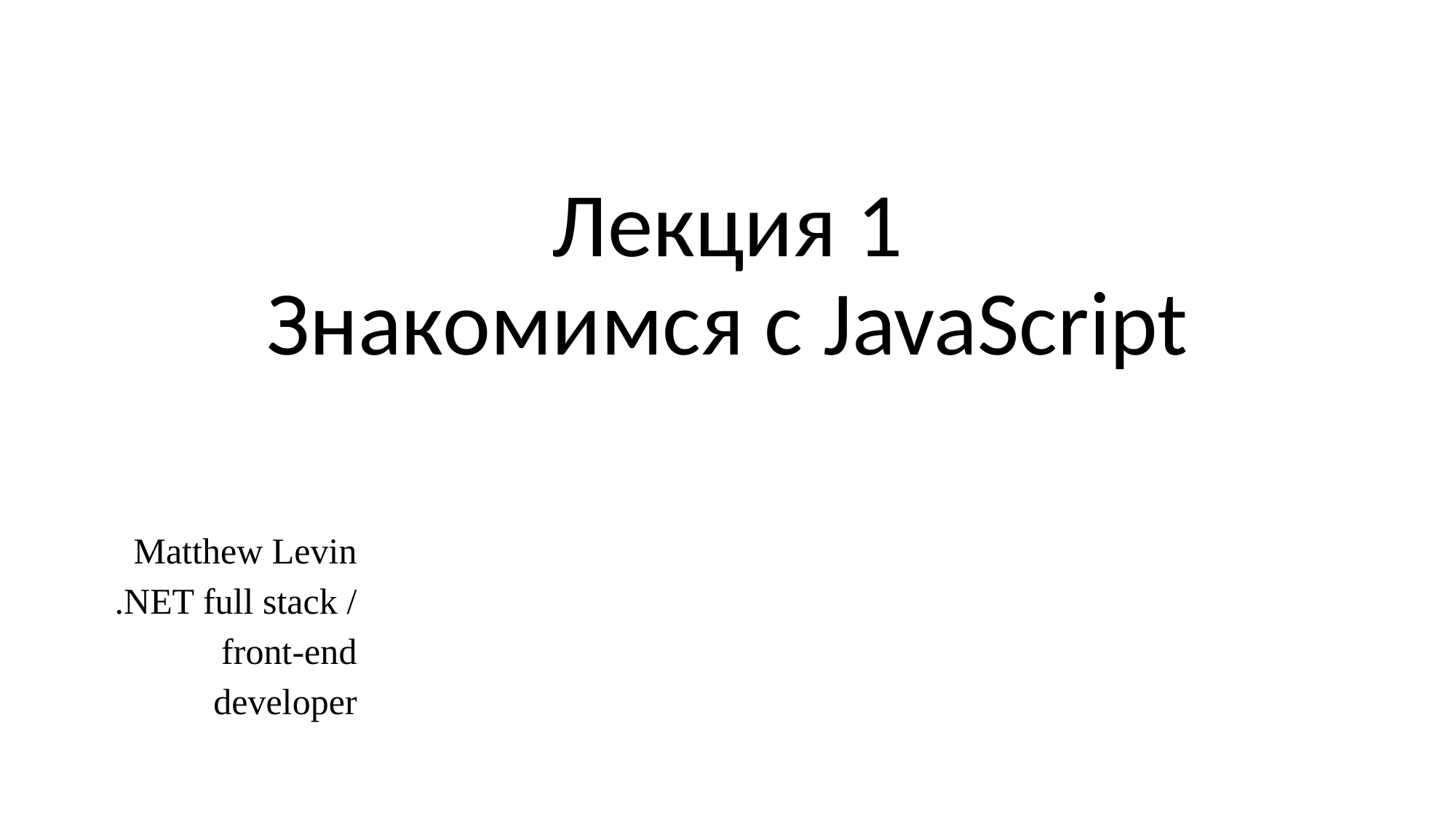

# Лекция 1 Знакомимся с JavaScript
Matthew Levin
.NET full stack /
 front-end
developer